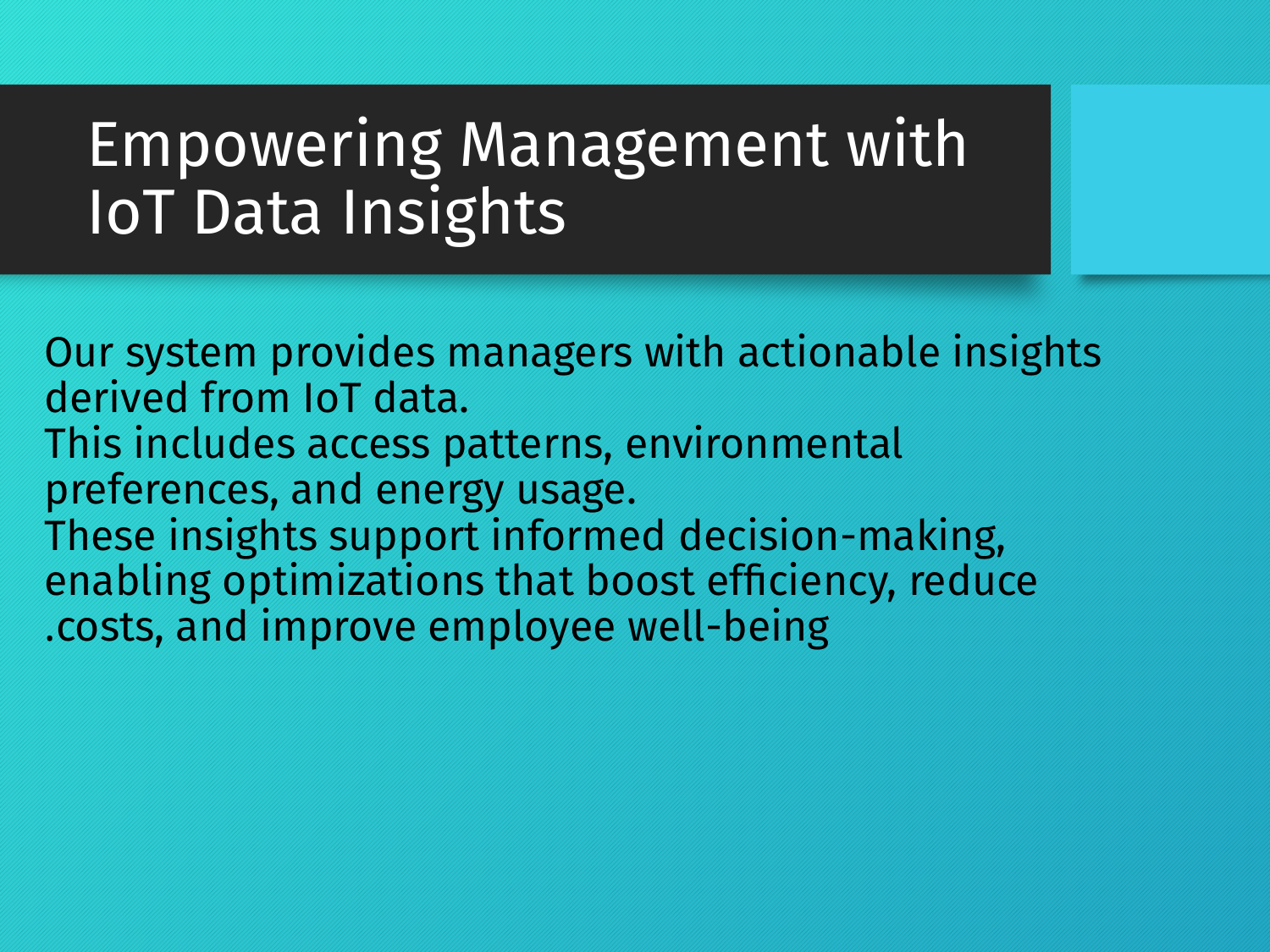

# Empowering Management with IoT Data Insights
Our system provides managers with actionable insights derived from IoT data.
This includes access patterns, environmental preferences, and energy usage.
These insights support informed decision-making, enabling optimizations that boost efficiency, reduce costs, and improve employee well-being.